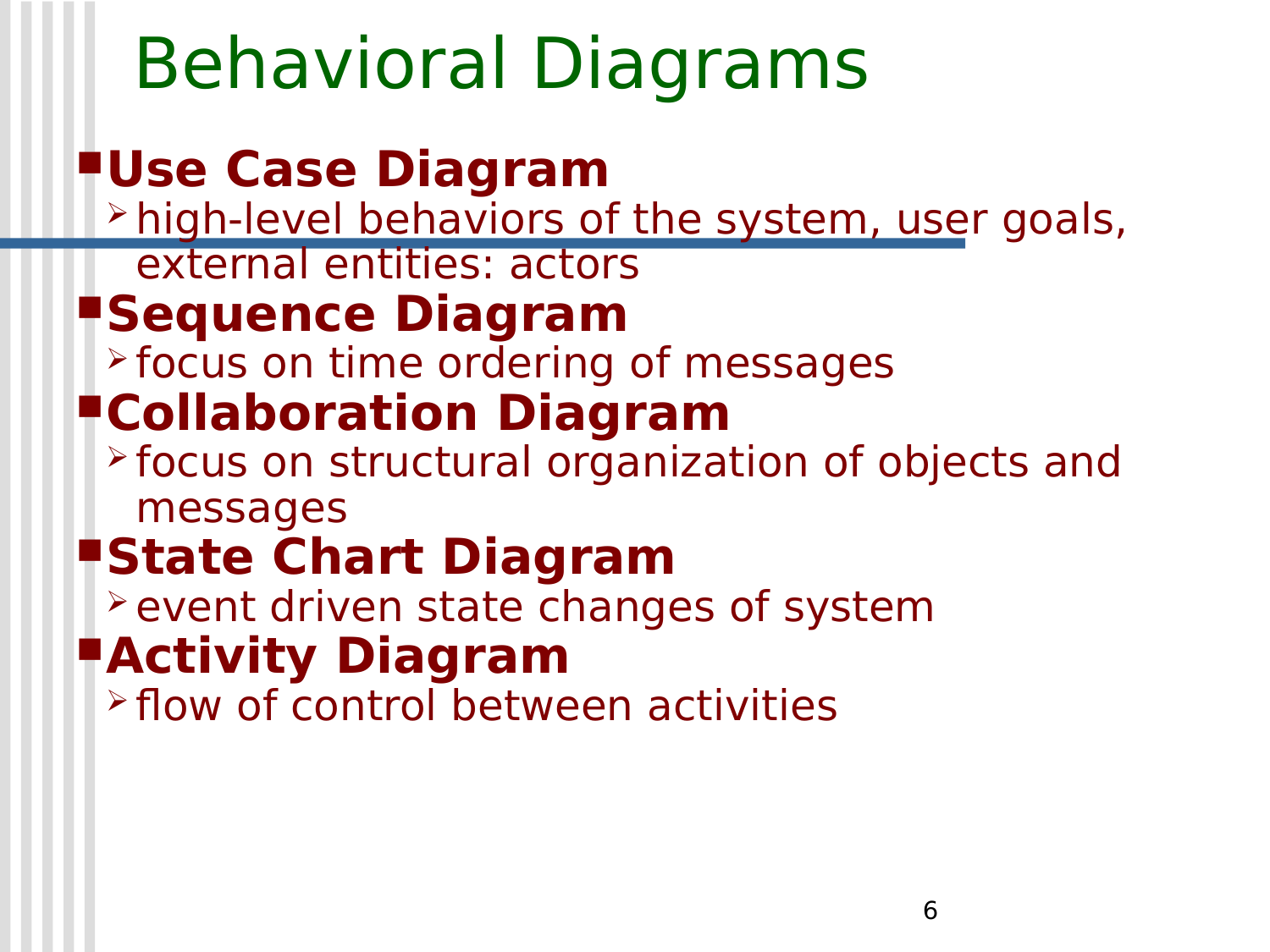

Behavioral Diagrams
Use Case Diagram
high-level behaviors of the system, user goals, external entities: actors
Sequence Diagram
focus on time ordering of messages
Collaboration Diagram
focus on structural organization of objects and messages
State Chart Diagram
event driven state changes of system
Activity Diagram
flow of control between activities
6